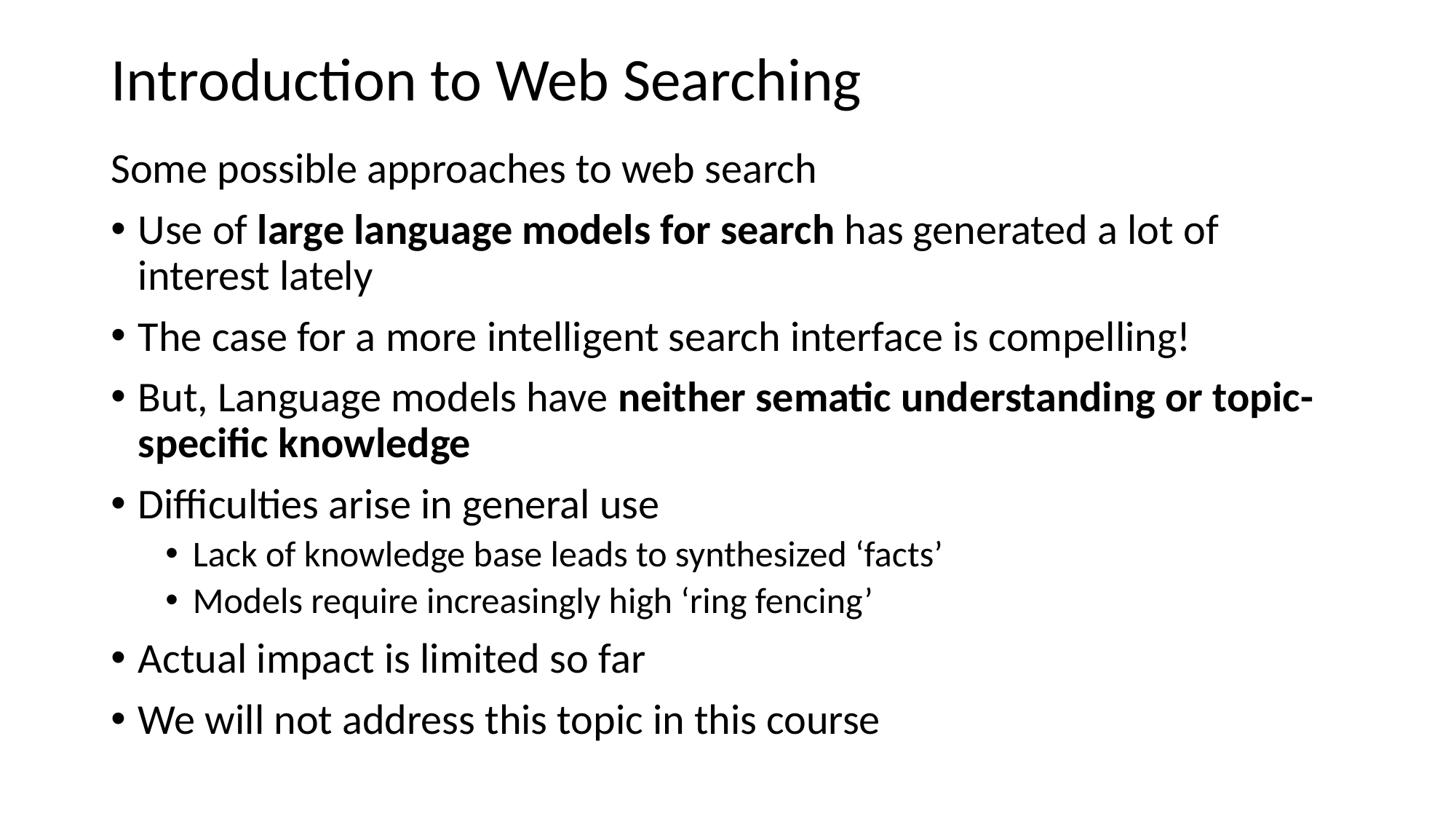

# Introduction to Web Searching
Some possible approaches to web search
Use of large language models for search has generated a lot of interest lately
The case for a more intelligent search interface is compelling!
But, Language models have neither sematic understanding or topic-specific knowledge
Difficulties arise in general use
Lack of knowledge base leads to synthesized ‘facts’
Models require increasingly high ‘ring fencing’
Actual impact is limited so far
We will not address this topic in this course